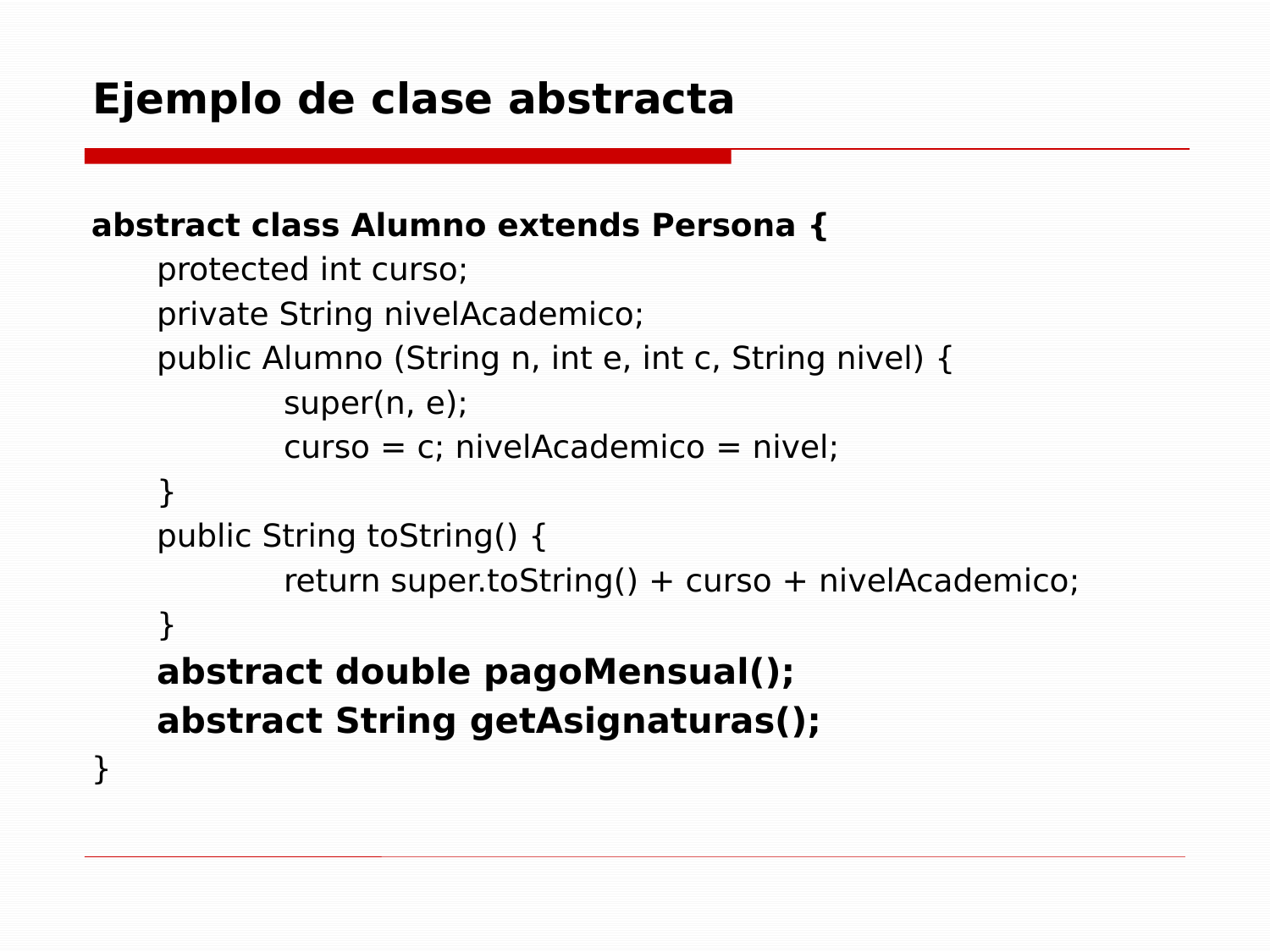

# Ejemplo de clase abstracta
abstract class Alumno extends Persona {
	protected int curso;
	private String nivelAcademico;
	public Alumno (String n, int e, int c, String nivel) {
		super(n, e);
		curso = c; nivelAcademico = nivel;
	}
	public String toString() {
		return super.toString() + curso + nivelAcademico;
	}
	abstract double pagoMensual();
	abstract String getAsignaturas();
}